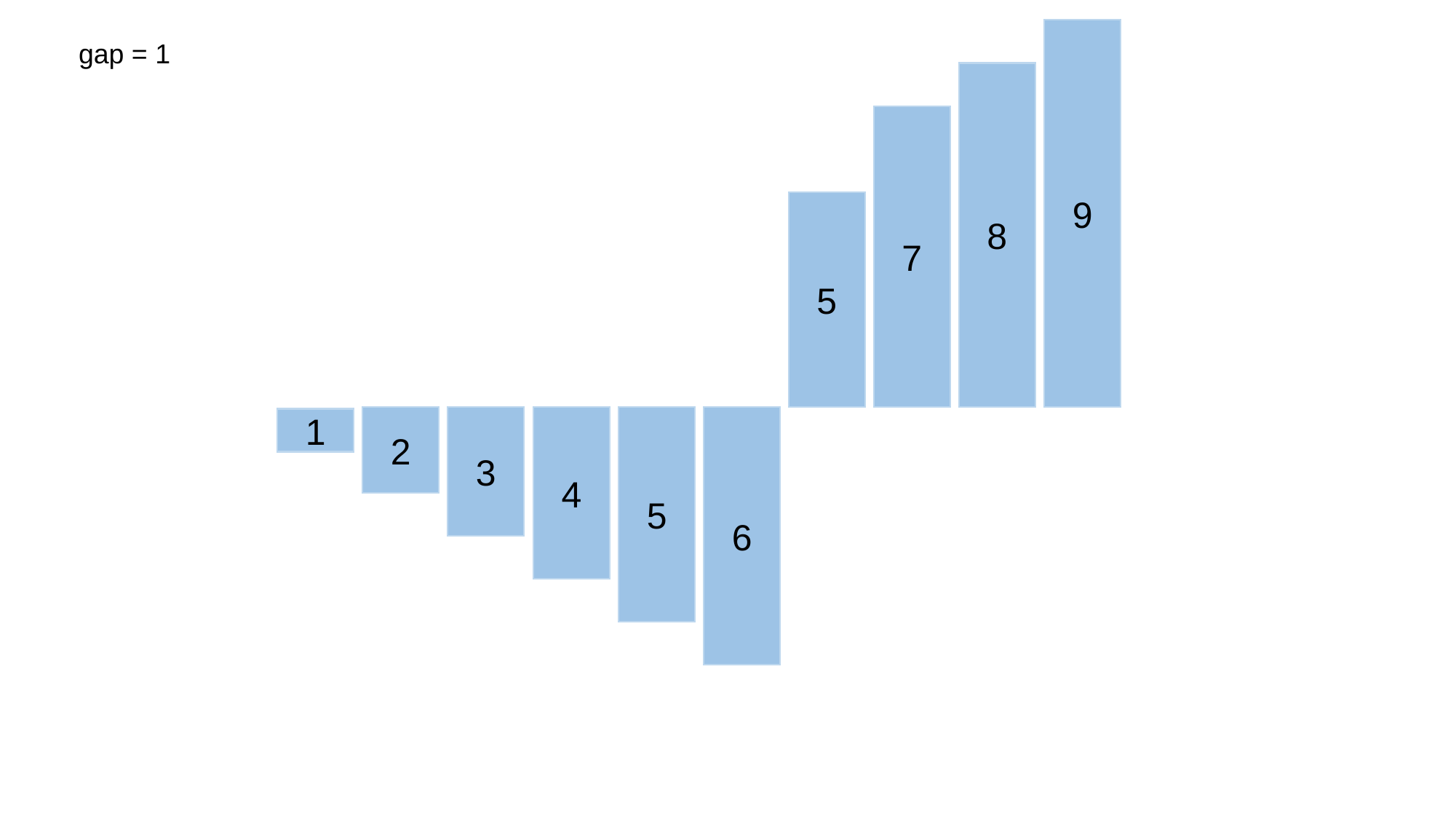

9
gap = 1

8
7
5
2
3
4
5
6
1